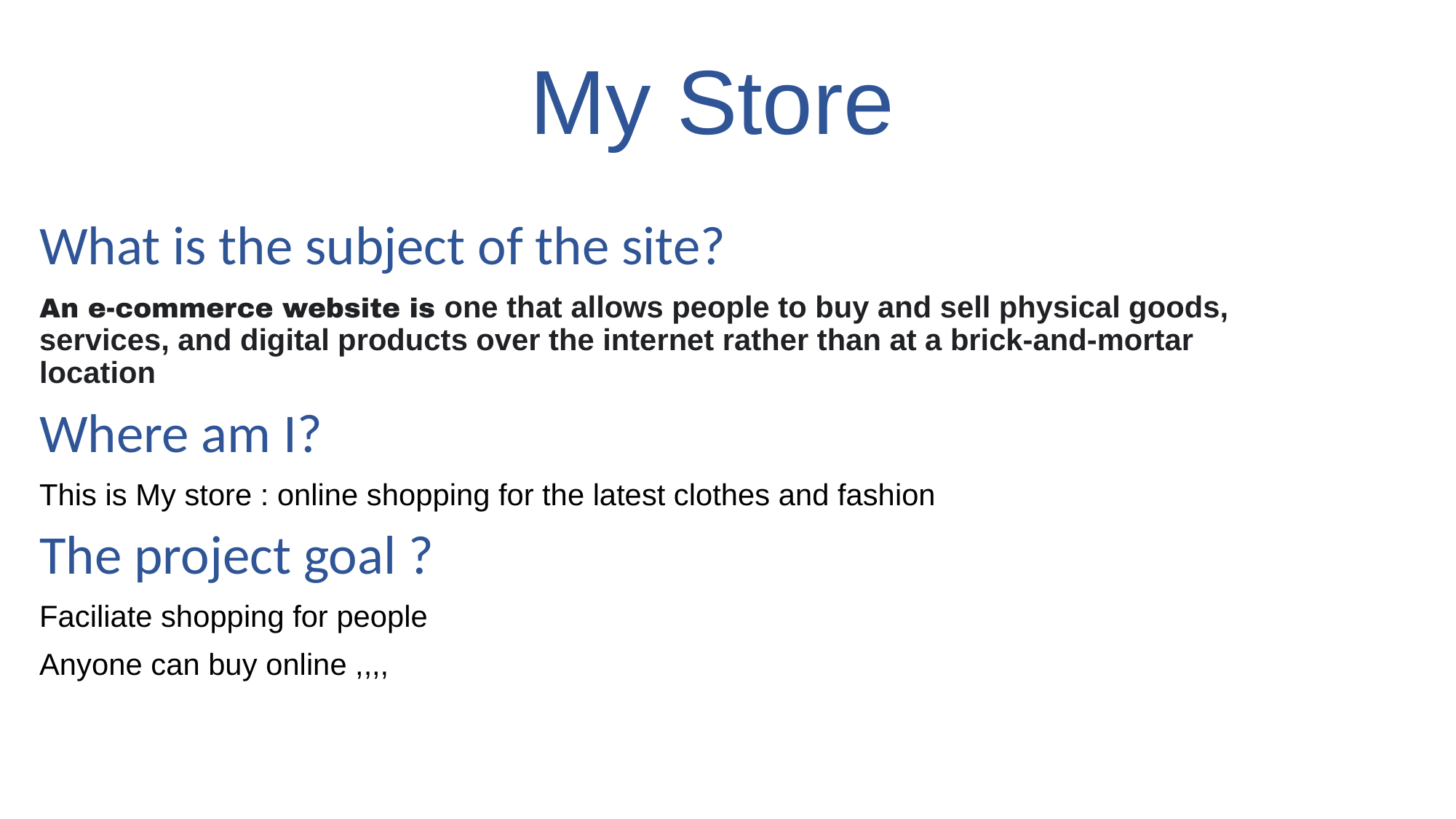

# My Store
What is the subject of the site?
An e-commerce website is one that allows people to buy and sell physical goods, services, and digital products over the internet rather than at a brick-and-mortar location
Where am I?
This is My store : online shopping for the latest clothes and fashion
The project goal ?
Faciliate shopping for people
Anyone can buy online ,,,,